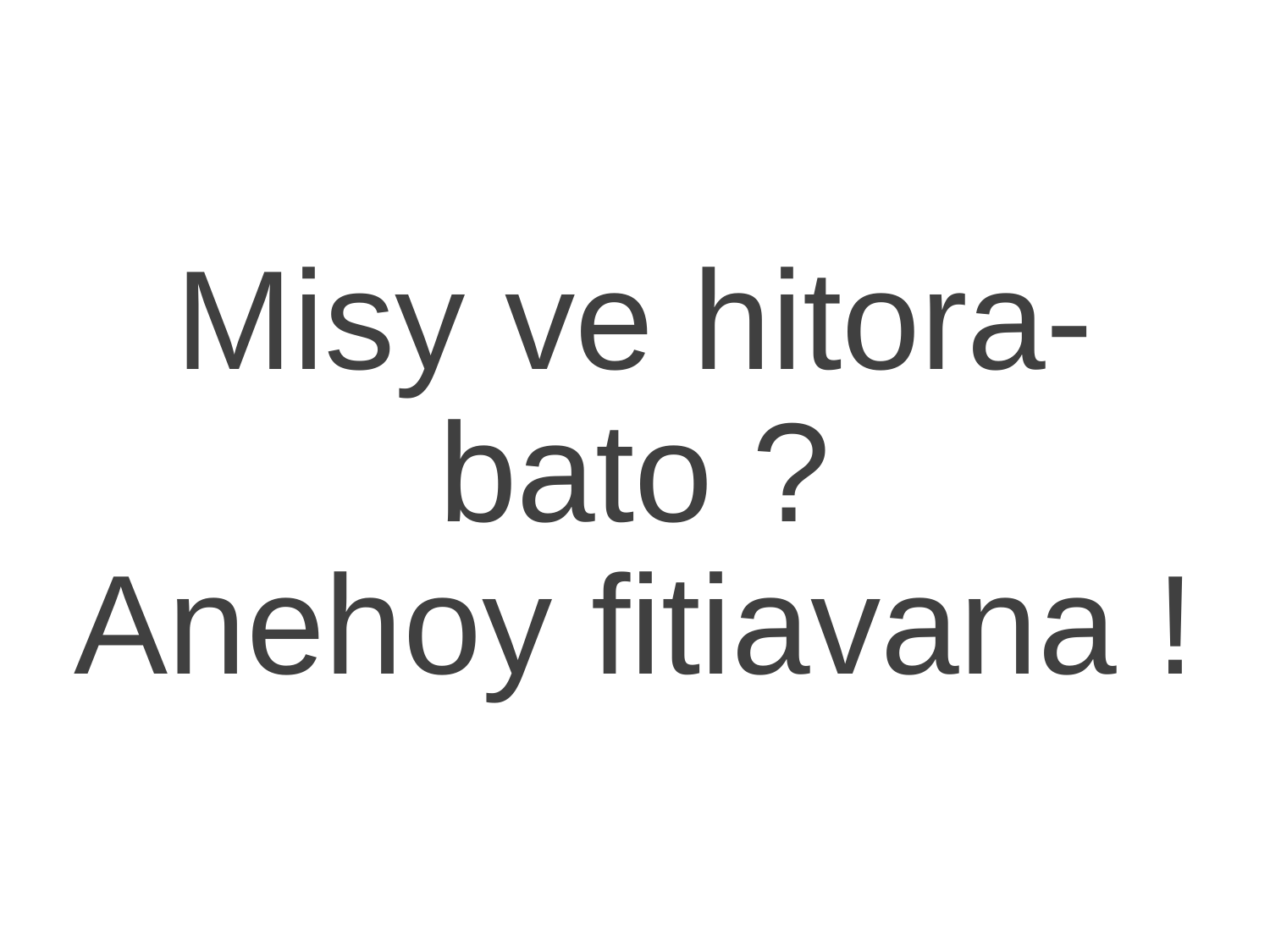

Misy ve hitora-bato ?
Anehoy fitiavana !